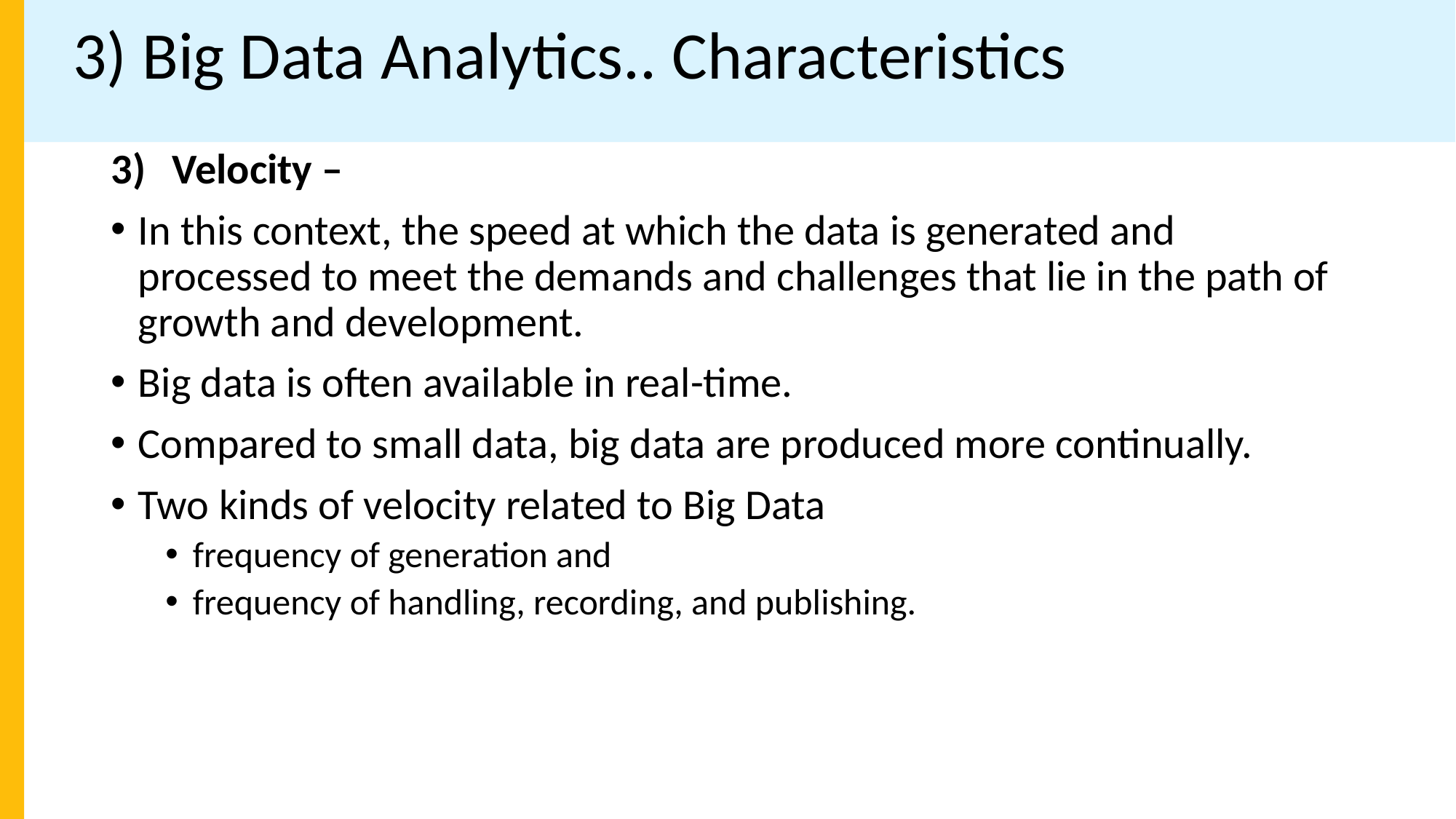

# 3) Big Data Analytics.. Characteristics
Velocity –
In this context, the speed at which the data is generated and processed to meet the demands and challenges that lie in the path of growth and development.
Big data is often available in real-time.
Compared to small data, big data are produced more continually.
Two kinds of velocity related to Big Data
frequency of generation and
frequency of handling, recording, and publishing.